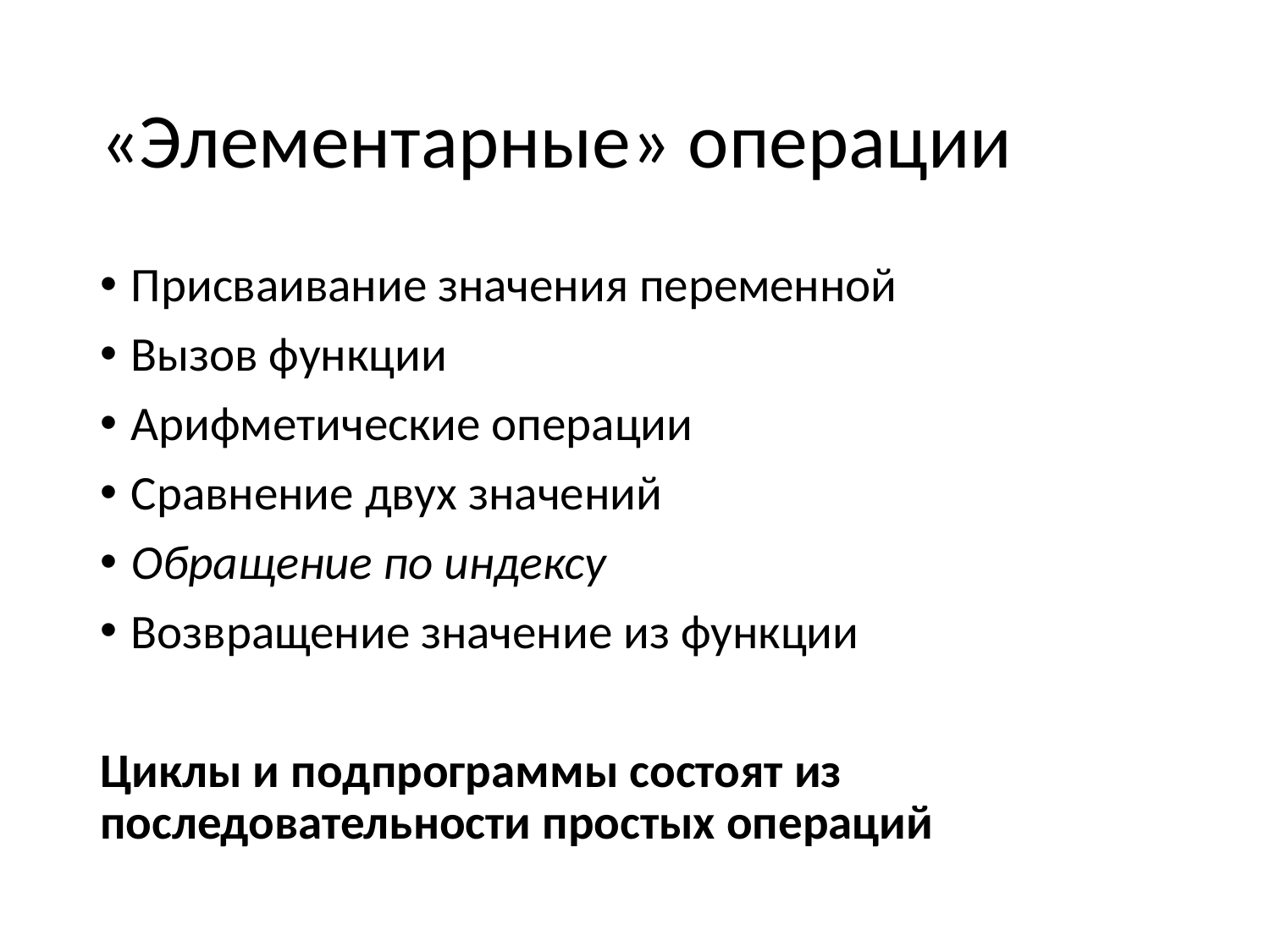

# «Элементарные» операции
Присваивание значения переменной
Вызов функции
Арифметические операции
Сравнение двух значений
Обращение по индексу
Возвращение значение из функции

Циклы и подпрограммы состоят из последовательности простых операций